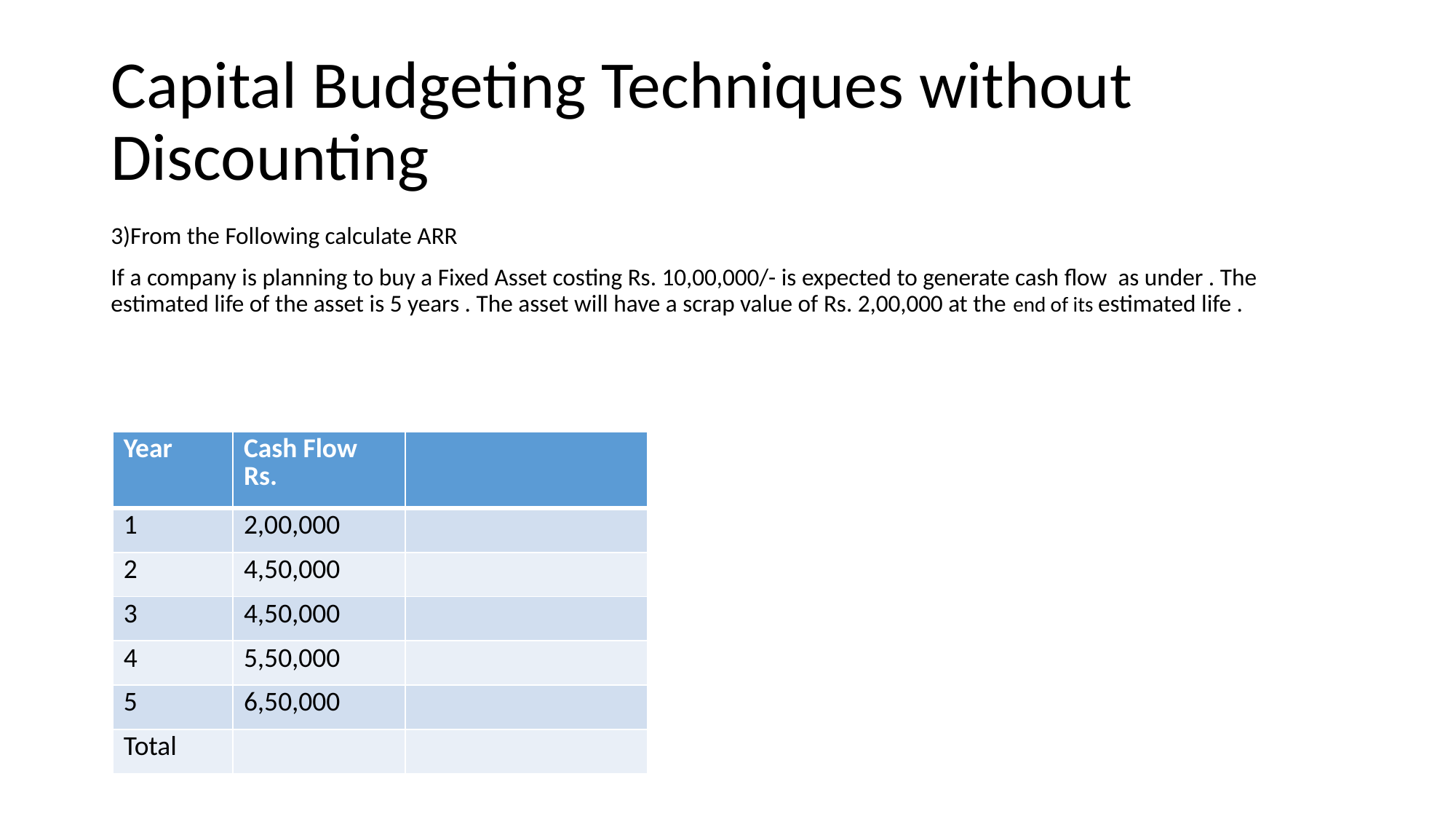

# Capital Budgeting Techniques without Discounting
3)From the Following calculate ARR
If a company is planning to buy a Fixed Asset costing Rs. 10,00,000/- is expected to generate cash flow  as under . The estimated life of the asset is 5 years . The asset will have a scrap value of Rs. 2,00,000 at the end of its estimated life .

| Year | Cash Flow Rs. |  |
| --- | --- | --- |
| 1 | 2,00,000 |  |
| 2 | 4,50,000 |  |
| 3 | 4,50,000 |  |
| 4 | 5,50,000 |  |
| 5 | 6,50,000 |  |
| Total |  |  |